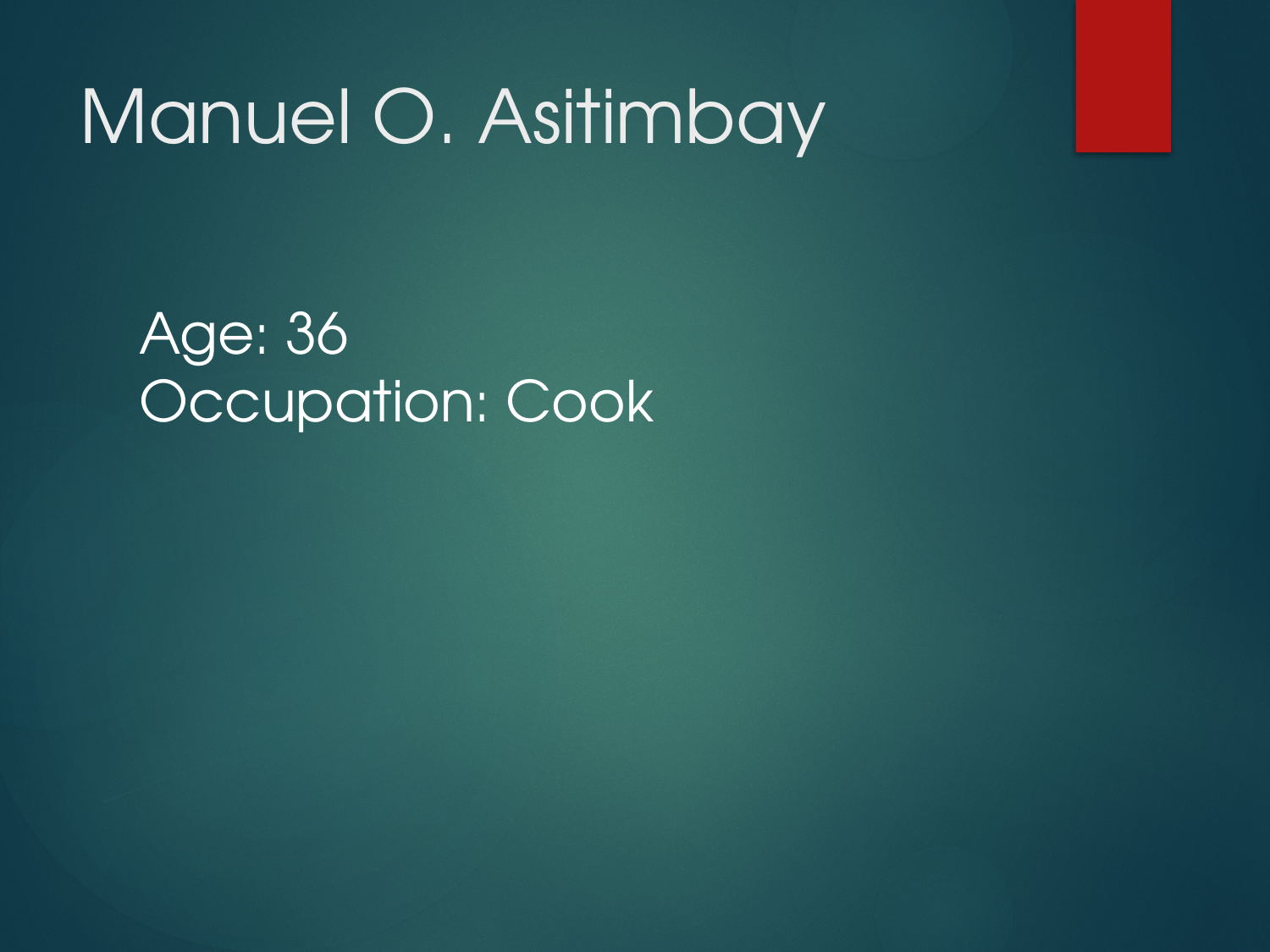

# Manuel O. Asitimbay

Age: 36
Occupation: Cook